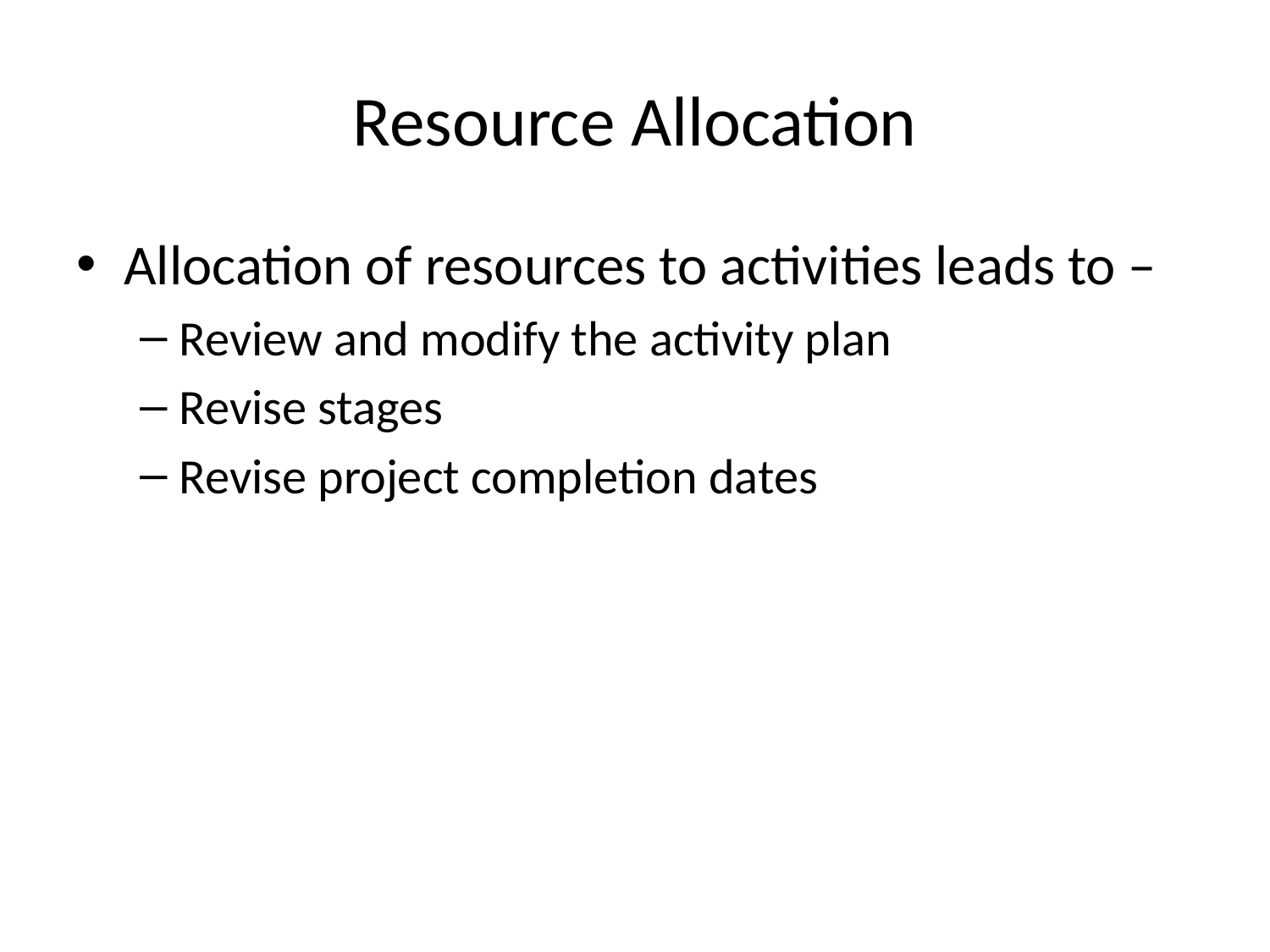

# Resource Allocation
Allocation of resources to activities leads to –
Review and modify the activity plan
Revise stages
Revise project completion dates